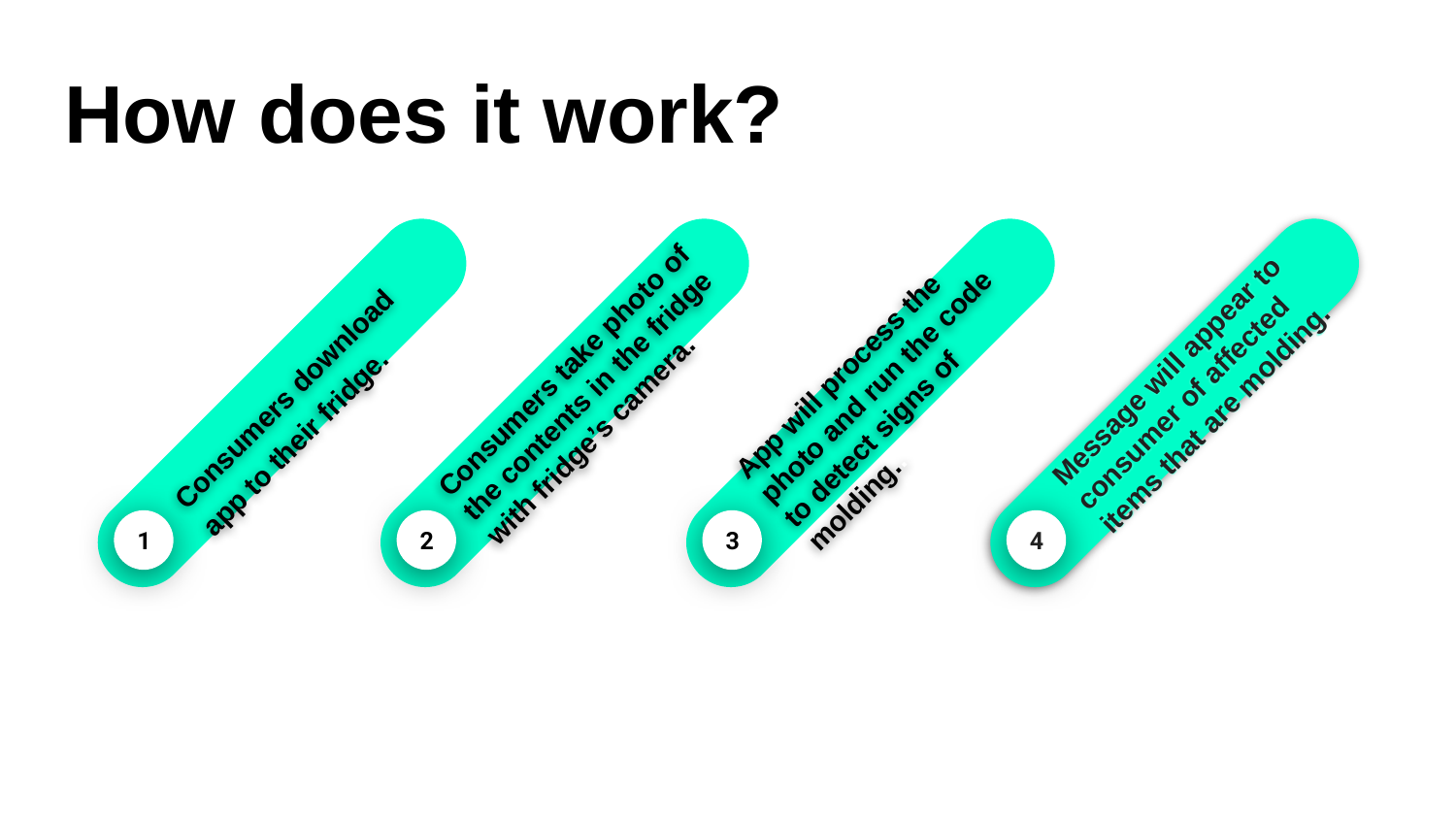

# How does it work?

Consumers download app to their fridge.
1

Consumers take photo of the contents in the fridge with fridge’s camera.
2

App will process the photo and run the code to detect signs of molding..

3

Message will appear to consumer of affected items that are molding.
4